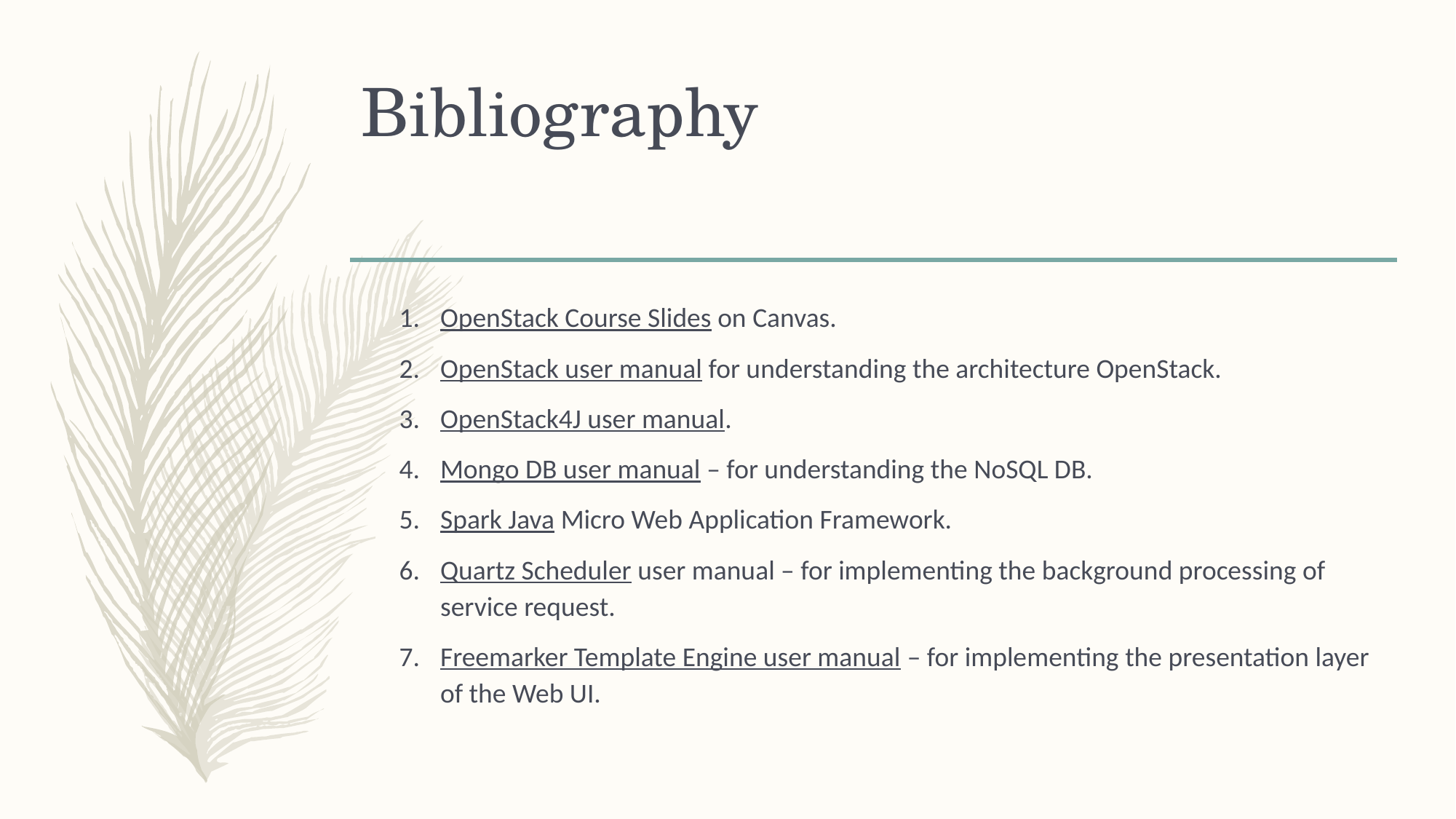

# Bibliography
OpenStack Course Slides on Canvas.
OpenStack user manual for understanding the architecture OpenStack.
OpenStack4J user manual.
Mongo DB user manual – for understanding the NoSQL DB.
Spark Java Micro Web Application Framework.
Quartz Scheduler user manual – for implementing the background processing of service request.
Freemarker Template Engine user manual – for implementing the presentation layer of the Web UI.